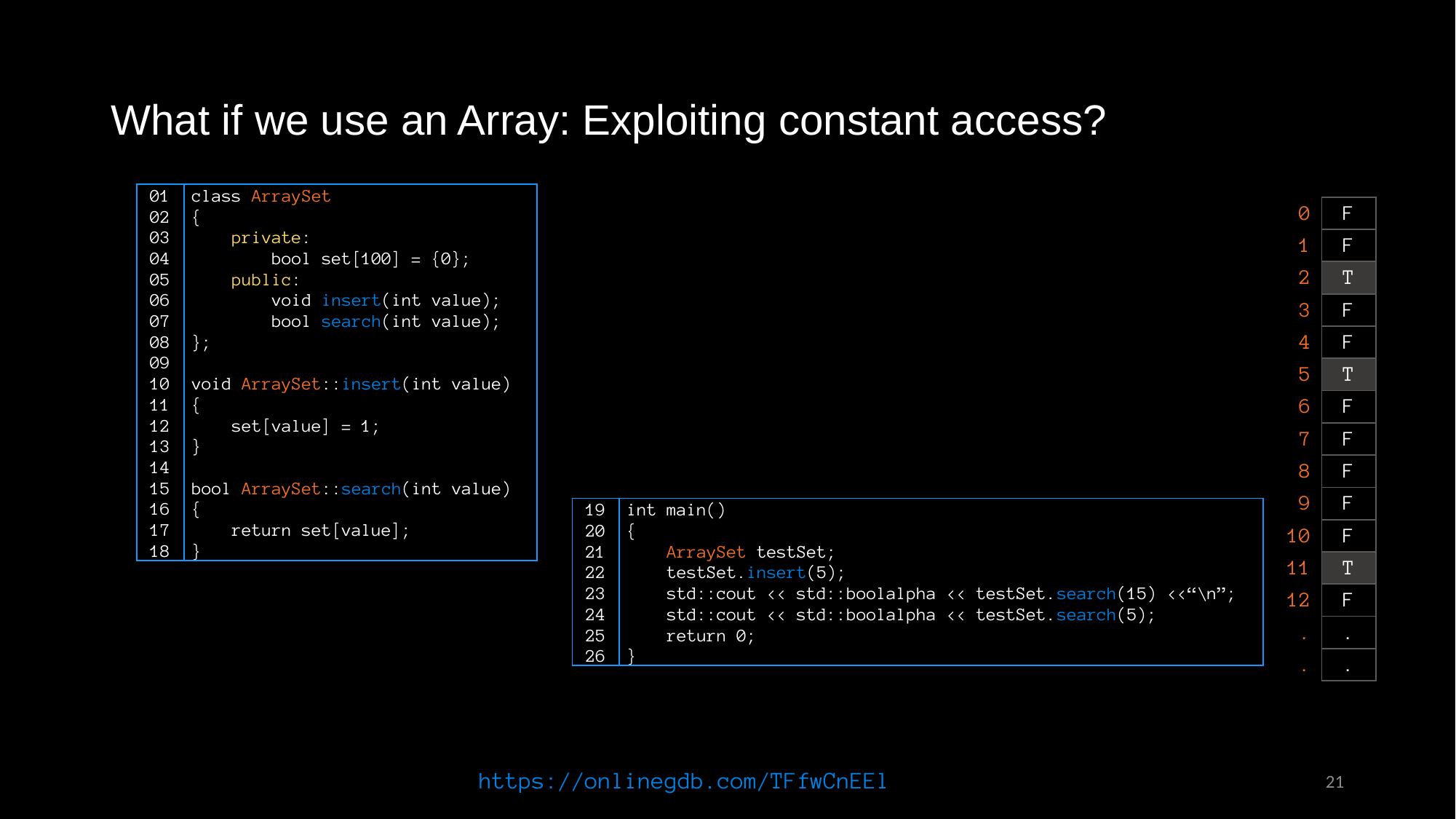

# What if we use an Array: Exploiting constant access?
| 01 02 03 04 05 06 07 08 09 10 11 12 13 14 15 16 17 18 |
| --- |
| class ArraySet { private: bool set[100] = {0}; public: void insert(int value); bool search(int value); }; void ArraySet::insert(int value) { set[value] = 1; } bool ArraySet::search(int value) { return set[value]; } |
| --- |
| 0 | F |
| --- | --- |
| 1 | F |
| 2 | T |
| 3 | F |
| 4 | F |
| 5 | T |
| 6 | F |
| 7 | F |
| 8 | F |
| 9 | F |
| 10 | F |
| 11 | T |
| 12 | F |
| . | . |
| . | . |
| 19 20 21 22 23 24 25 26 |
| --- |
| int main() { ArraySet testSet; testSet.insert(5); std::cout << std::boolalpha << testSet.search(15) <<“\n”; std::cout << std::boolalpha << testSet.search(5); return 0; } |
| --- |
21
https://onlinegdb.com/TFfwCnEEl